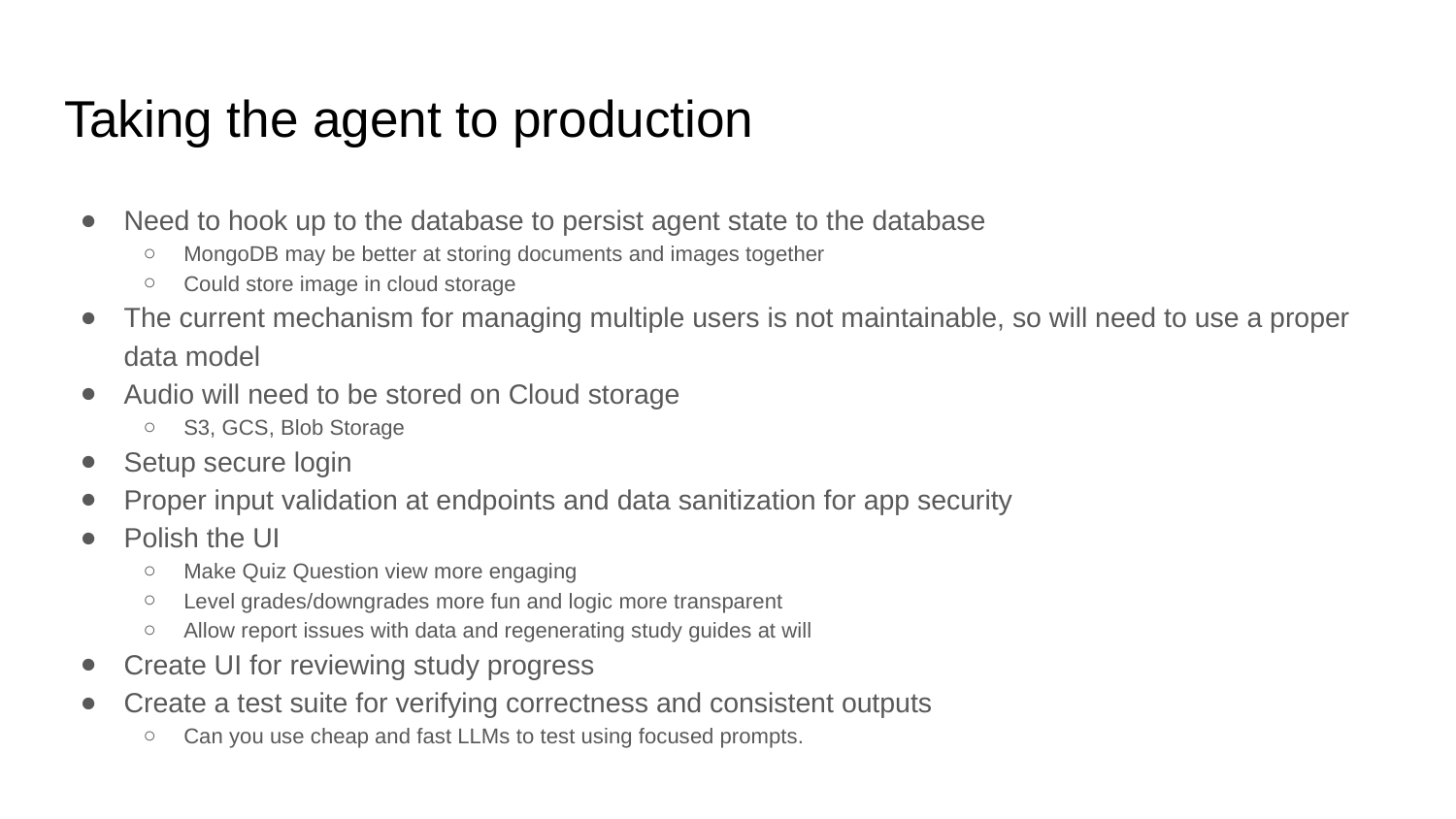

# Taking the agent to production
Need to hook up to the database to persist agent state to the database
MongoDB may be better at storing documents and images together
Could store image in cloud storage
The current mechanism for managing multiple users is not maintainable, so will need to use a proper data model
Audio will need to be stored on Cloud storage
S3, GCS, Blob Storage
Setup secure login
Proper input validation at endpoints and data sanitization for app security
Polish the UI
Make Quiz Question view more engaging
Level grades/downgrades more fun and logic more transparent
Allow report issues with data and regenerating study guides at will
Create UI for reviewing study progress
Create a test suite for verifying correctness and consistent outputs
Can you use cheap and fast LLMs to test using focused prompts.